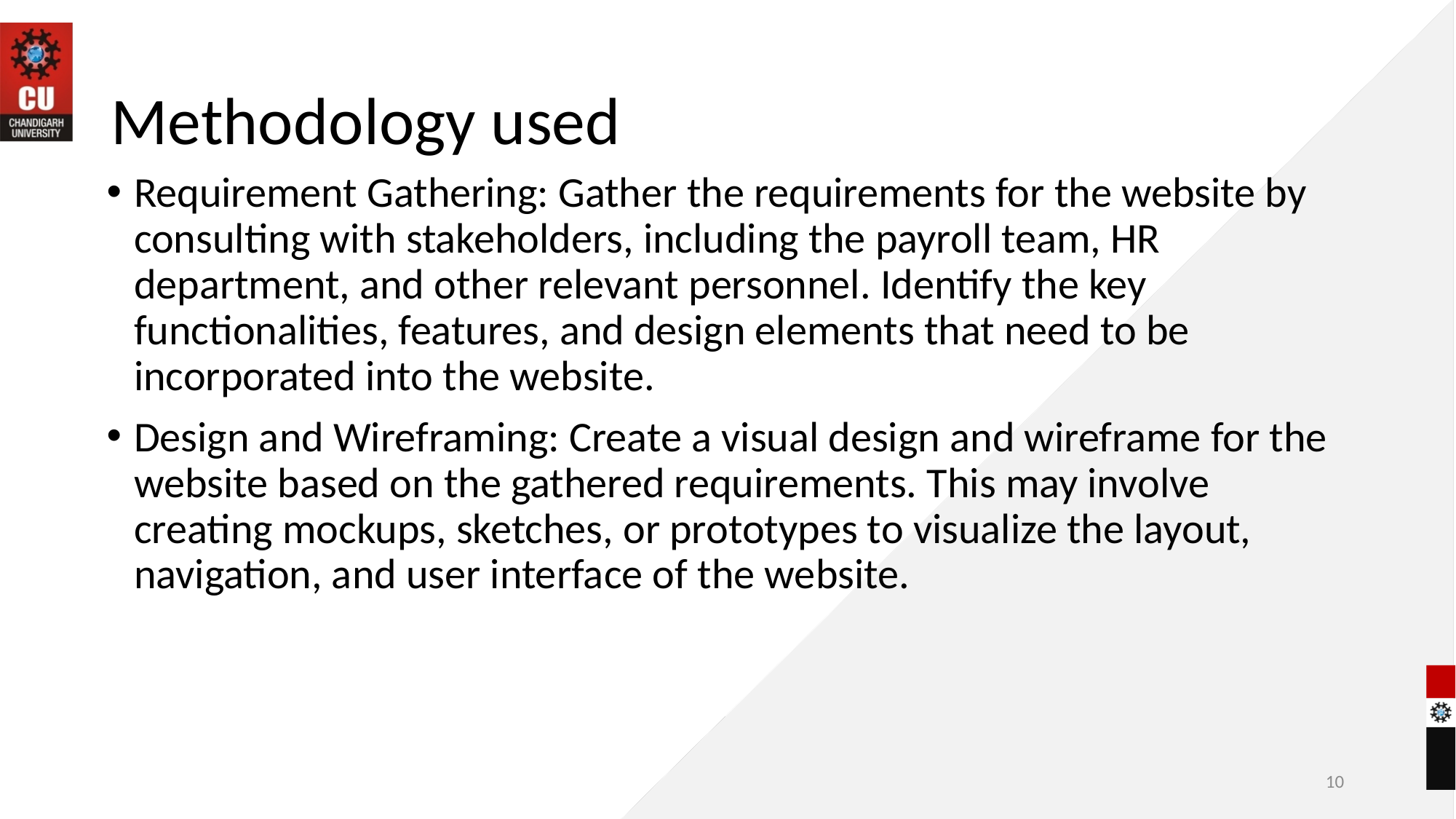

# Methodology used
Requirement Gathering: Gather the requirements for the website by consulting with stakeholders, including the payroll team, HR department, and other relevant personnel. Identify the key functionalities, features, and design elements that need to be incorporated into the website.
Design and Wireframing: Create a visual design and wireframe for the website based on the gathered requirements. This may involve creating mockups, sketches, or prototypes to visualize the layout, navigation, and user interface of the website.
10